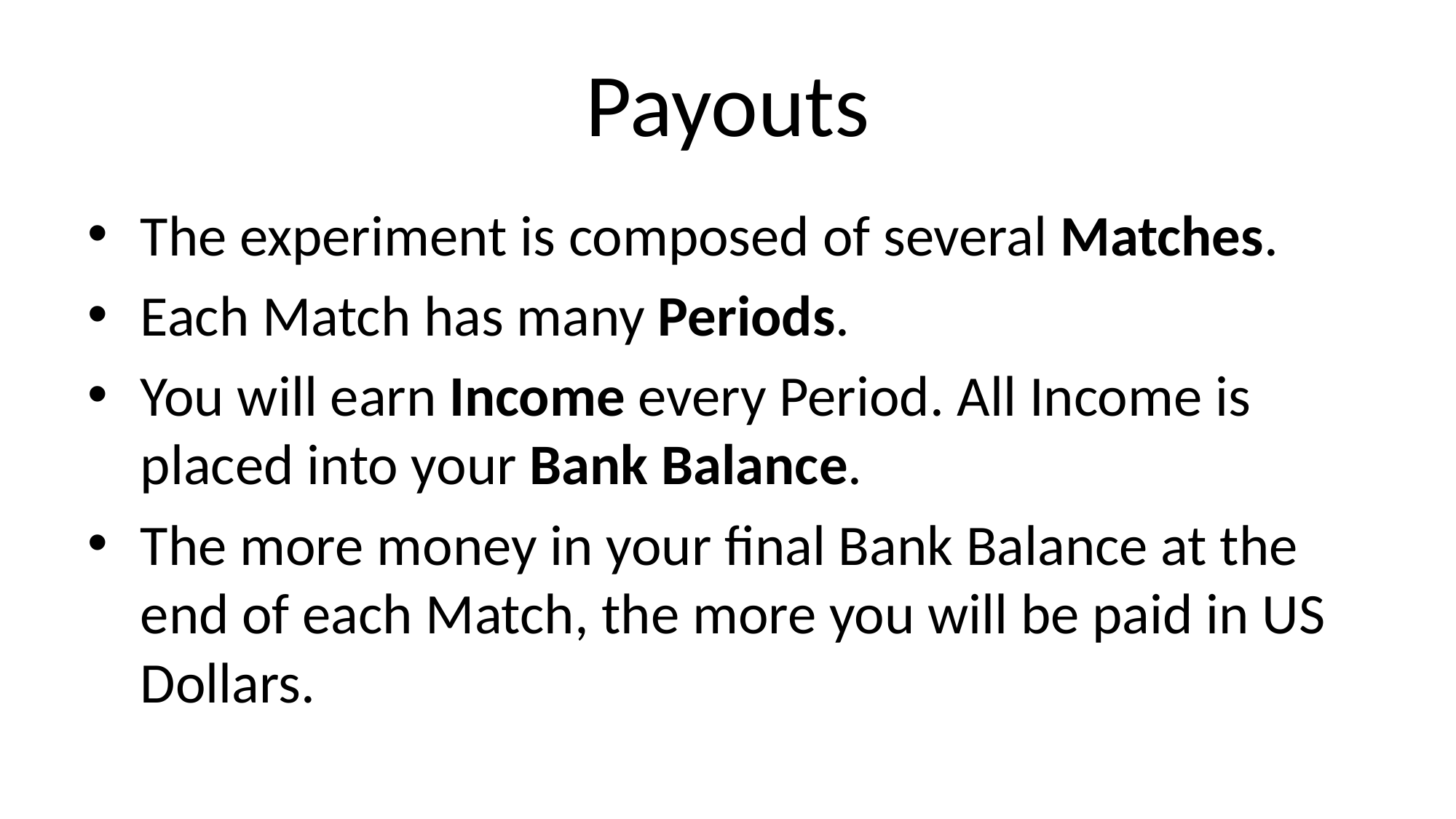

# Payouts
The experiment is composed of several Matches.
Each Match has many Periods.
You will earn Income every Period. All Income is placed into your Bank Balance.
The more money in your final Bank Balance at the end of each Match, the more you will be paid in US Dollars.